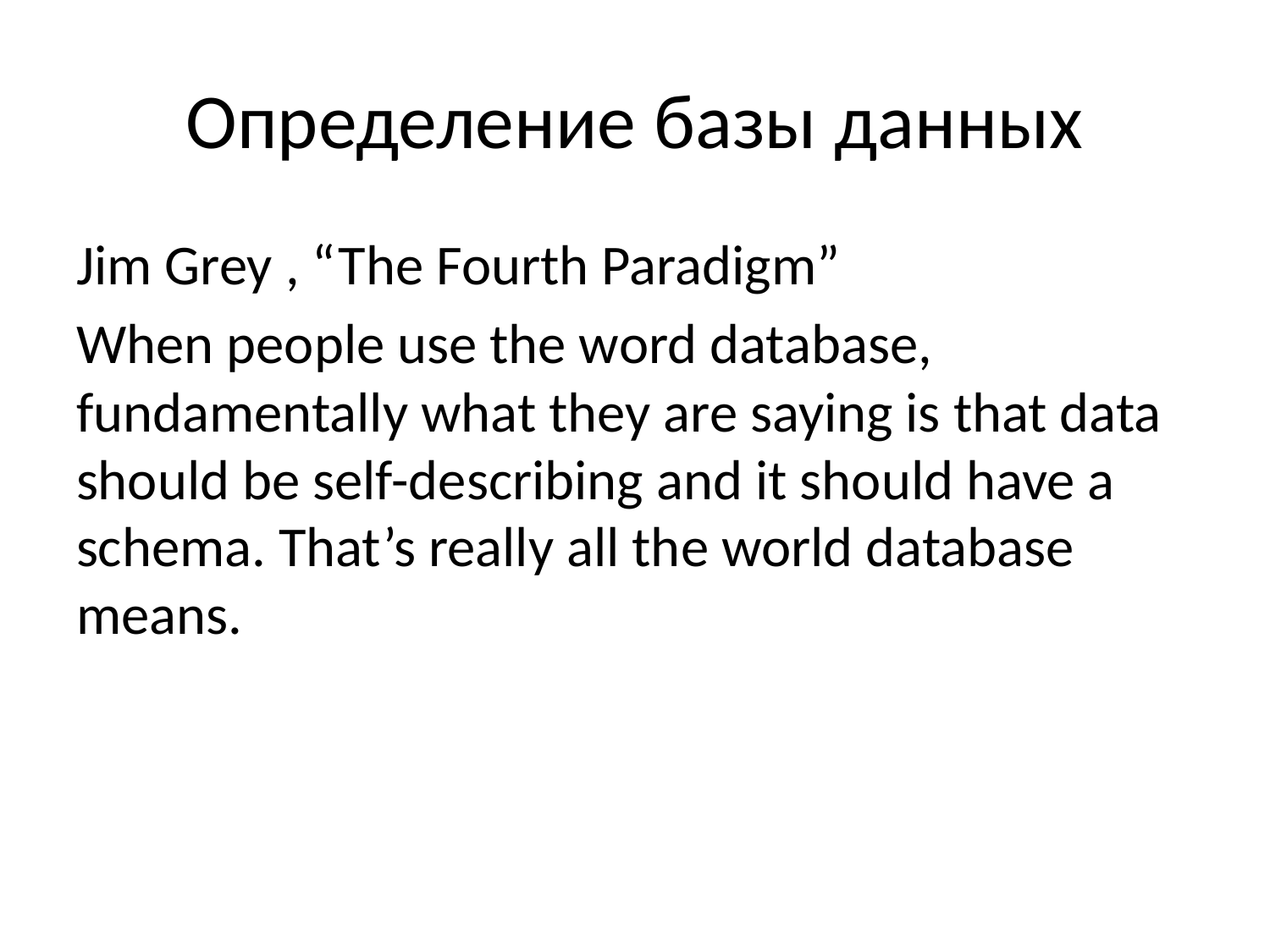

# Определение базы данных
Jim Grey , “The Fourth Paradigm”
When people use the word database, fundamentally what they are saying is that data should be self-describing and it should have a schema. That’s really all the world database means.